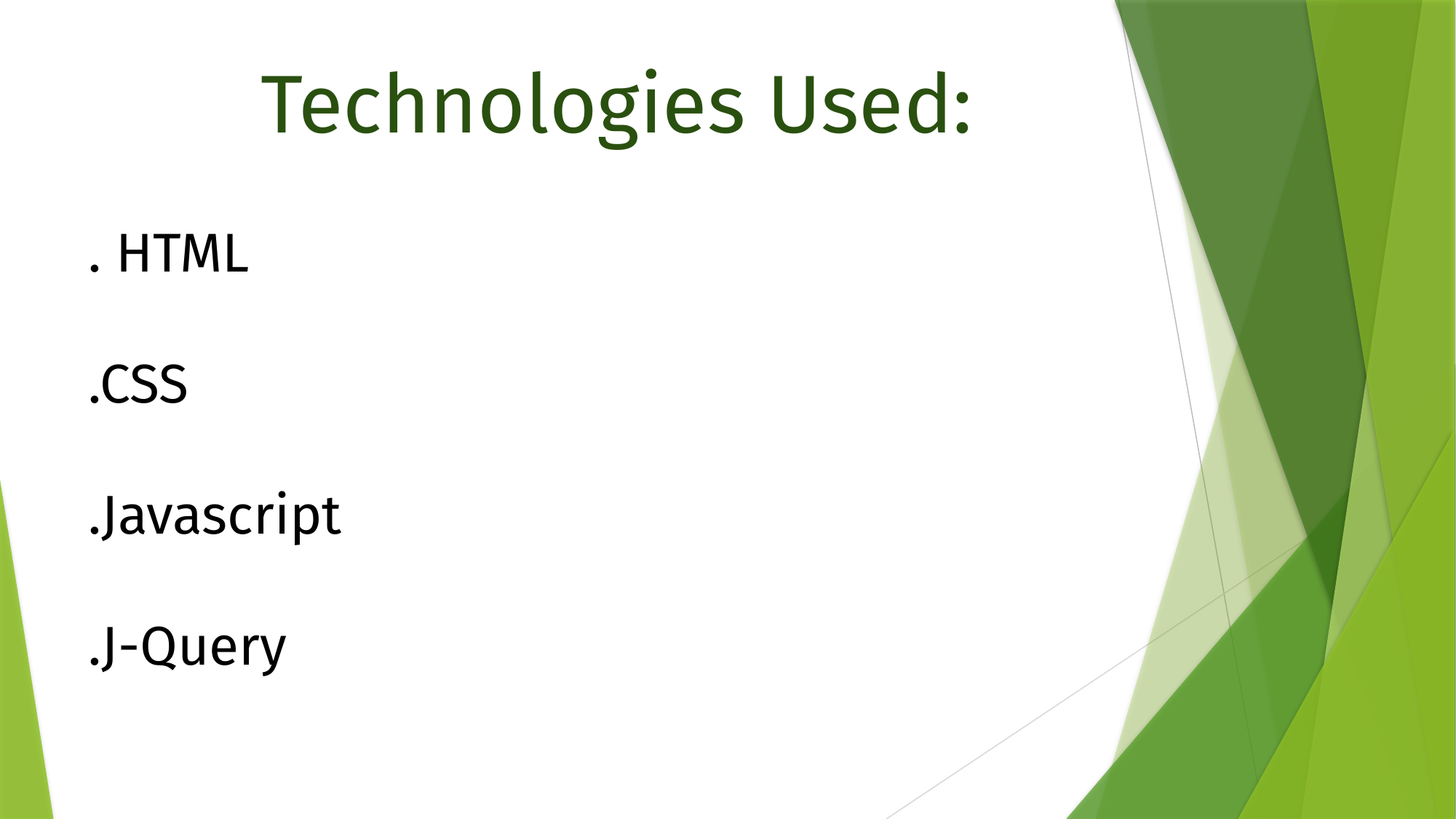

Technologies Used:
. HTML

.CSS
.Javascript

.J-Query